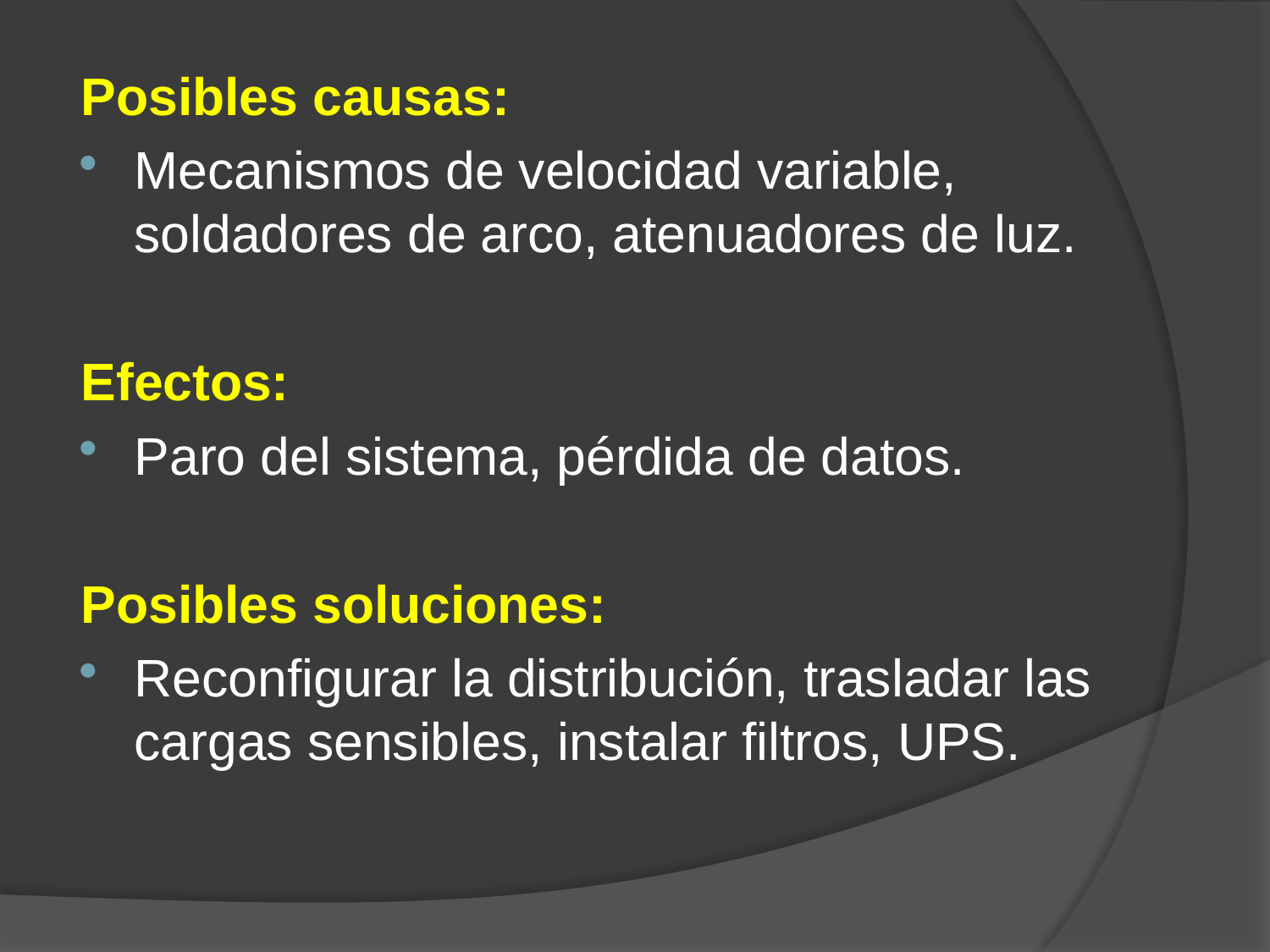

Posibles causas:
Mecanismos de velocidad variable, soldadores de arco, atenuadores de luz.

Efectos:
Paro del sistema, pérdida de datos.

Posibles soluciones:
Reconfigurar la distribución, trasladar las cargas sensibles, instalar filtros, UPS.